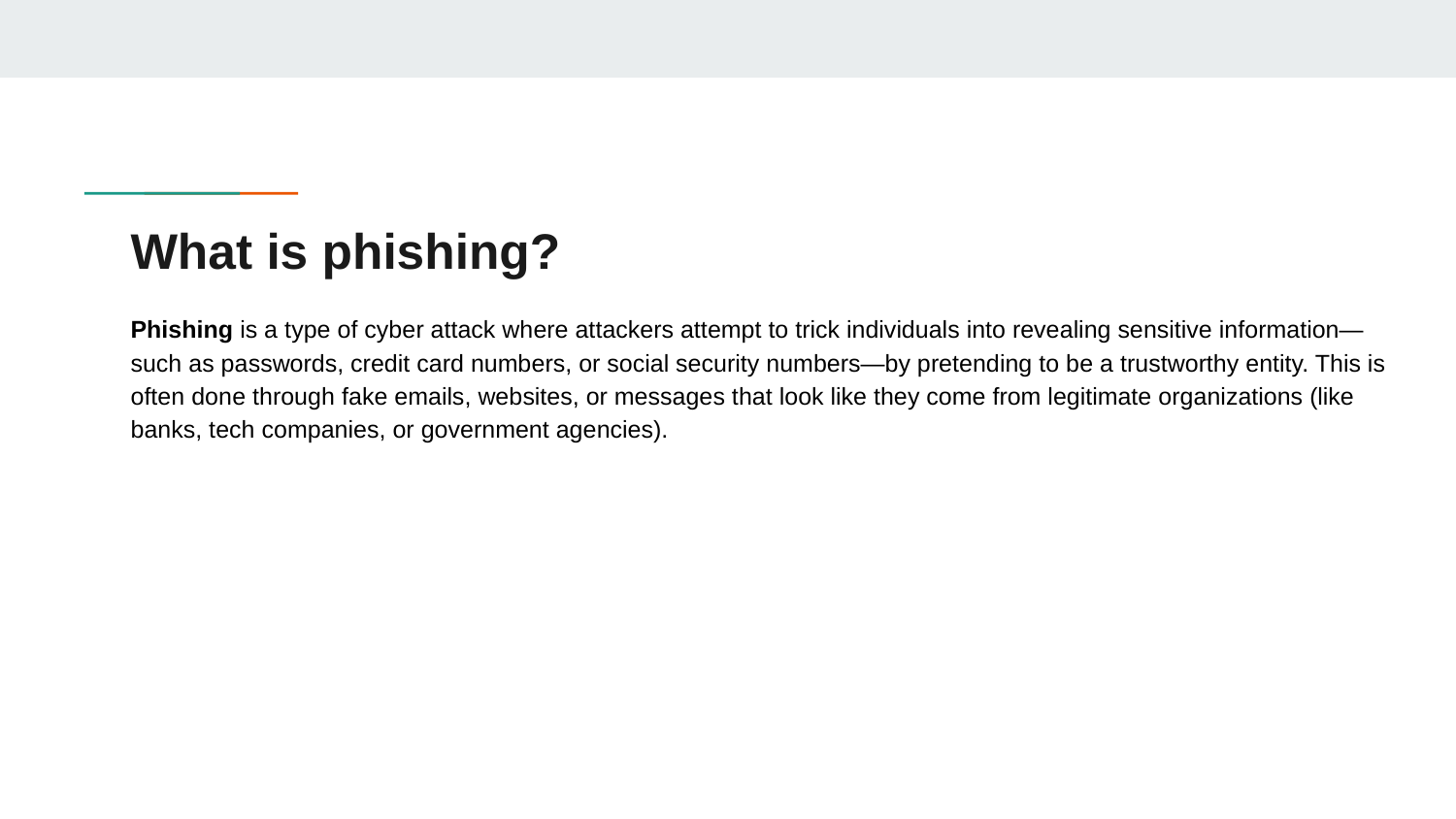

# What is phishing?
Phishing is a type of cyber attack where attackers attempt to trick individuals into revealing sensitive information—such as passwords, credit card numbers, or social security numbers—by pretending to be a trustworthy entity. This is often done through fake emails, websites, or messages that look like they come from legitimate organizations (like banks, tech companies, or government agencies).